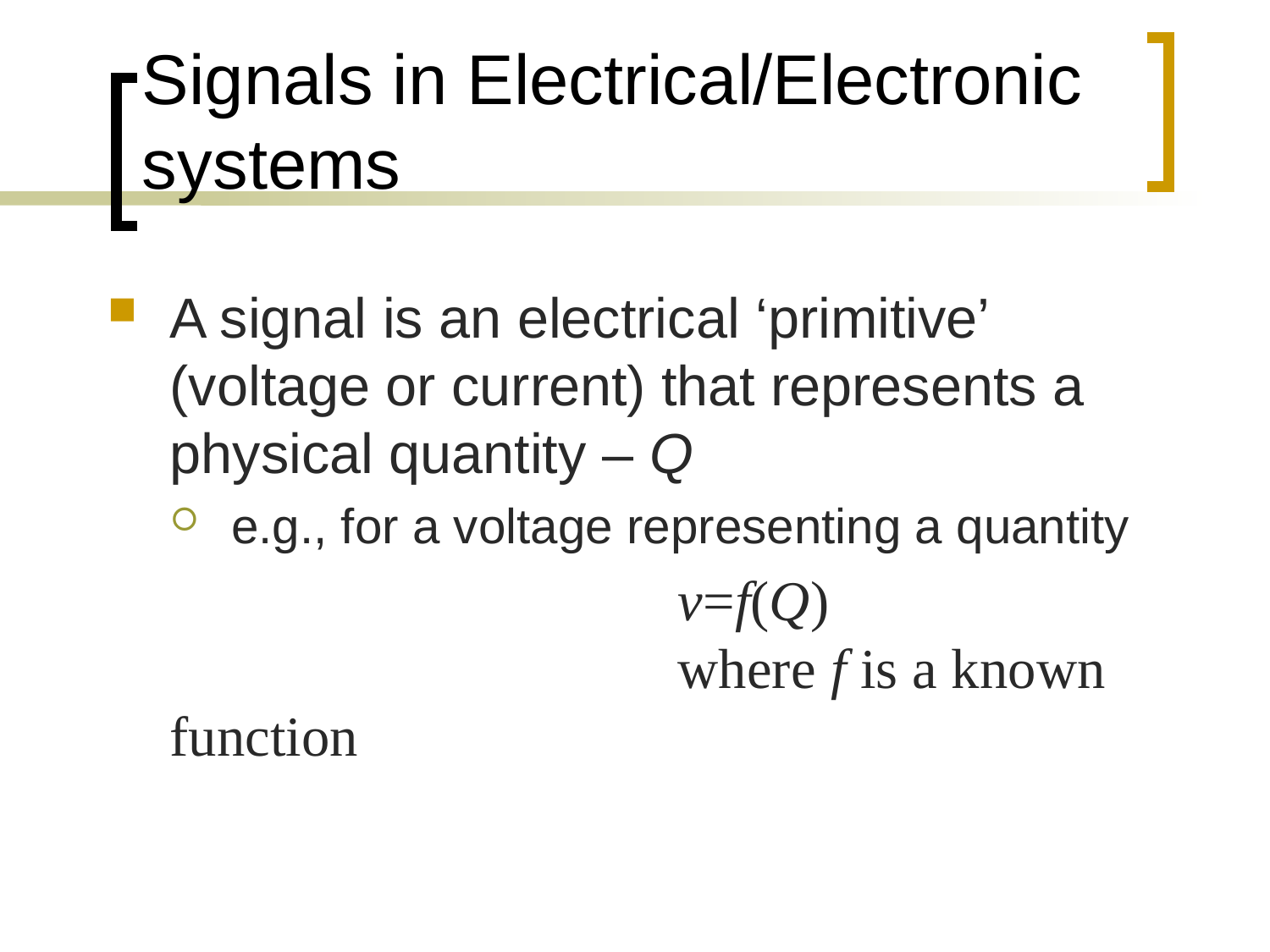

# Signals in Electrical/Electronic systems
A signal is an electrical ‘primitive’  (voltage or current) that represents a physical quantity – Q
e.g., for a voltage representing a quantity
					v=f(Q)						where f is a known function